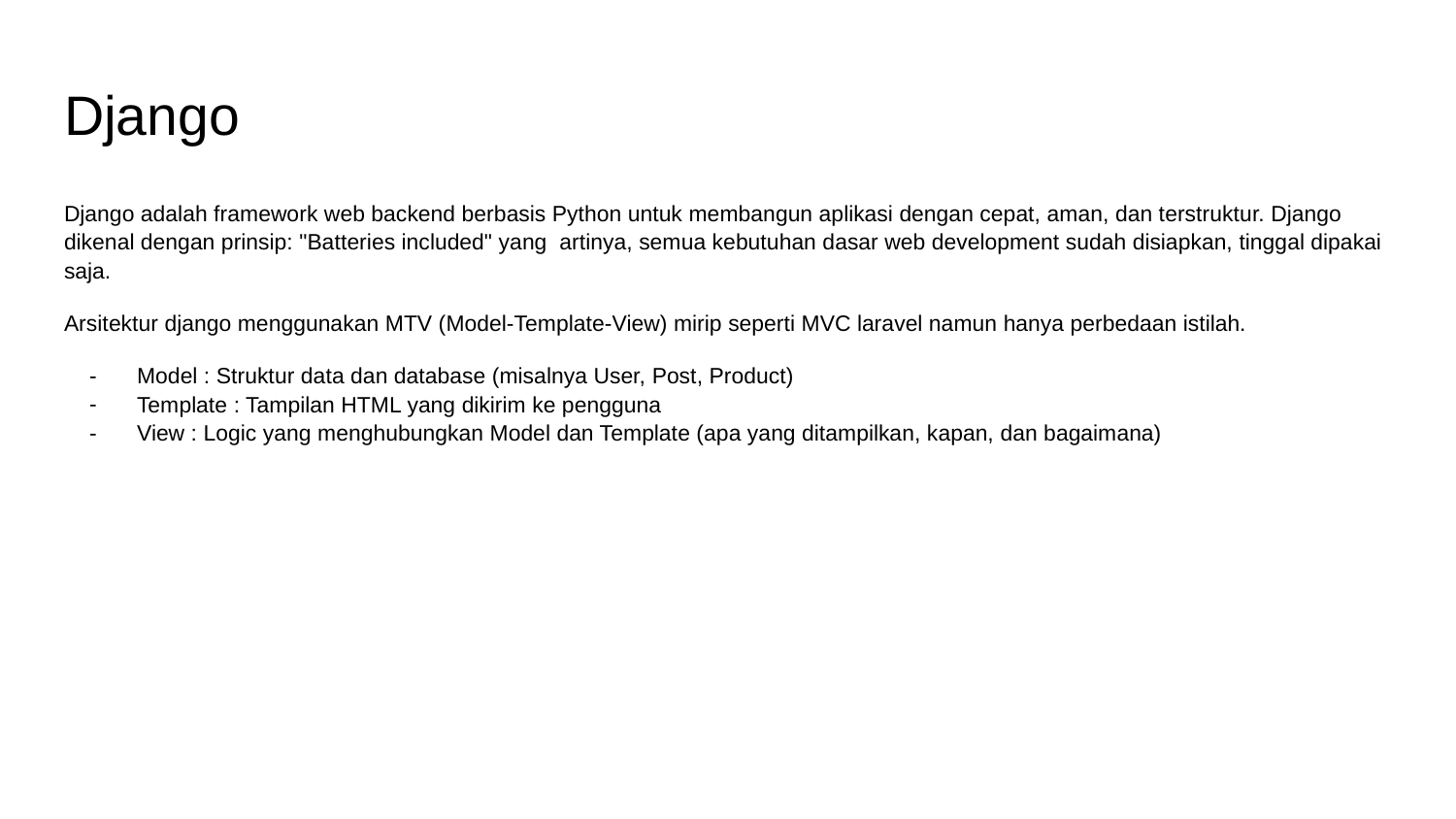

# Django
Django adalah framework web backend berbasis Python untuk membangun aplikasi dengan cepat, aman, dan terstruktur. Django dikenal dengan prinsip: "Batteries included" yang  artinya, semua kebutuhan dasar web development sudah disiapkan, tinggal dipakai saja.
Arsitektur django menggunakan MTV (Model-Template-View) mirip seperti MVC laravel namun hanya perbedaan istilah.
Model : Struktur data dan database (misalnya User, Post, Product)
Template : Tampilan HTML yang dikirim ke pengguna
View : Logic yang menghubungkan Model dan Template (apa yang ditampilkan, kapan, dan bagaimana)